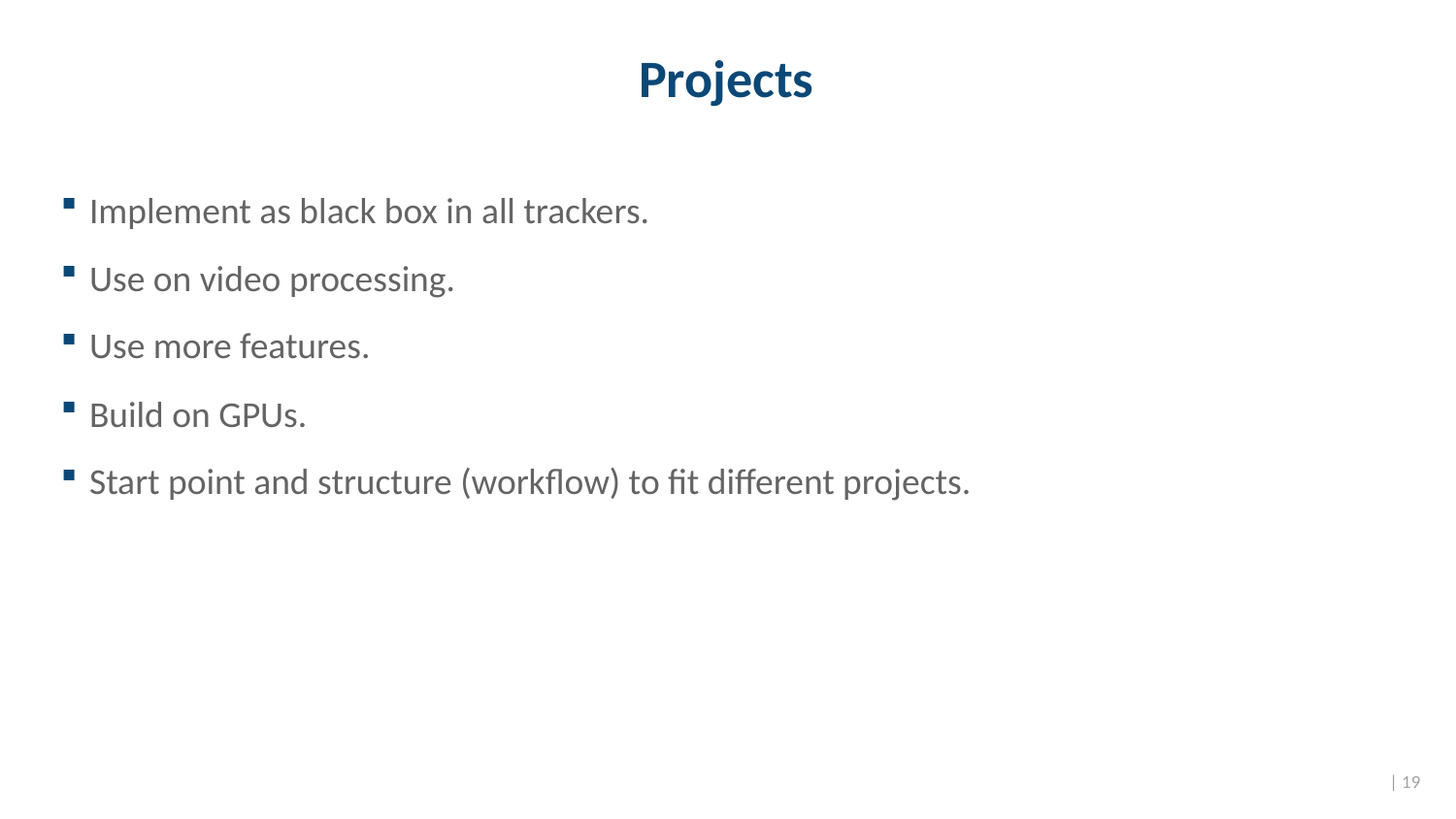

# Projects
Implement as black box in all trackers.
Use on video processing.
Use more features.
Build on GPUs.
Start point and structure (workflow) to fit different projects.